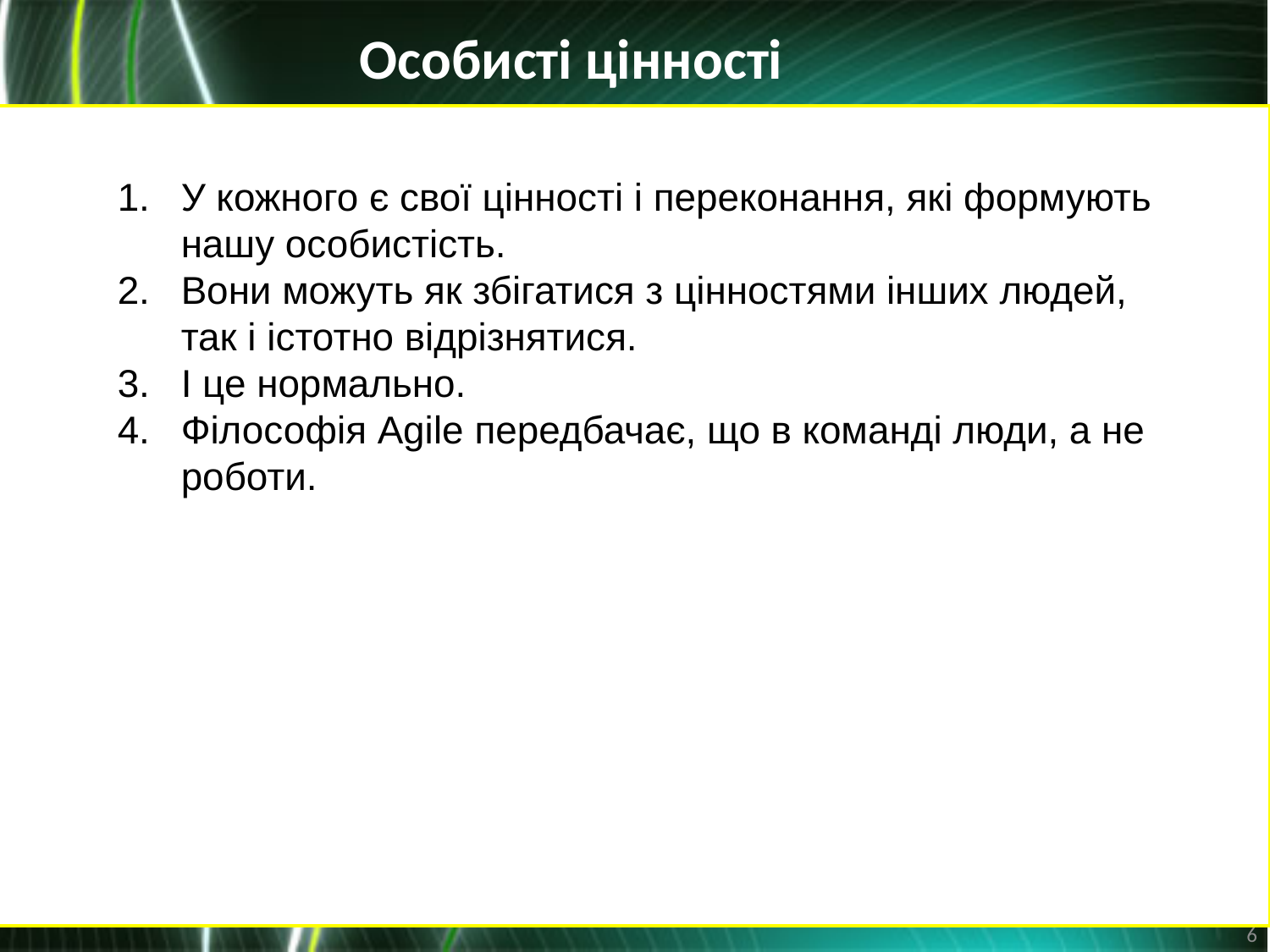

Особисті цінності
У кожного є свої цінності і переконання, які формують нашу особистість.
Вони можуть як збігатися з цінностями інших людей, так і істотно відрізнятися.
І це нормально.
Філософія Agile передбачає, що в команді люди, а не роботи.
6